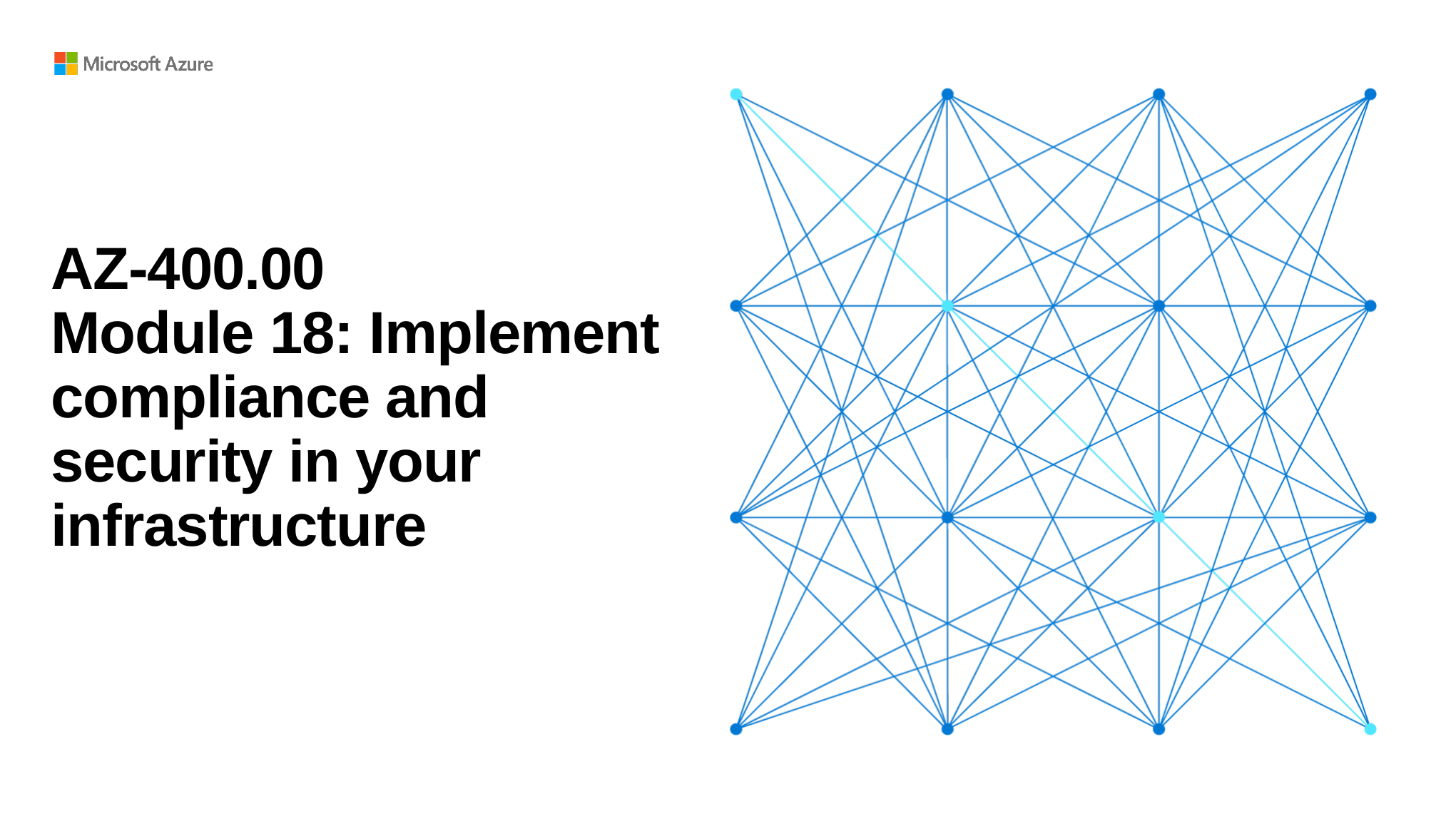

# AZ-400.00 Module 18: Implement compliance and security in your infrastructure